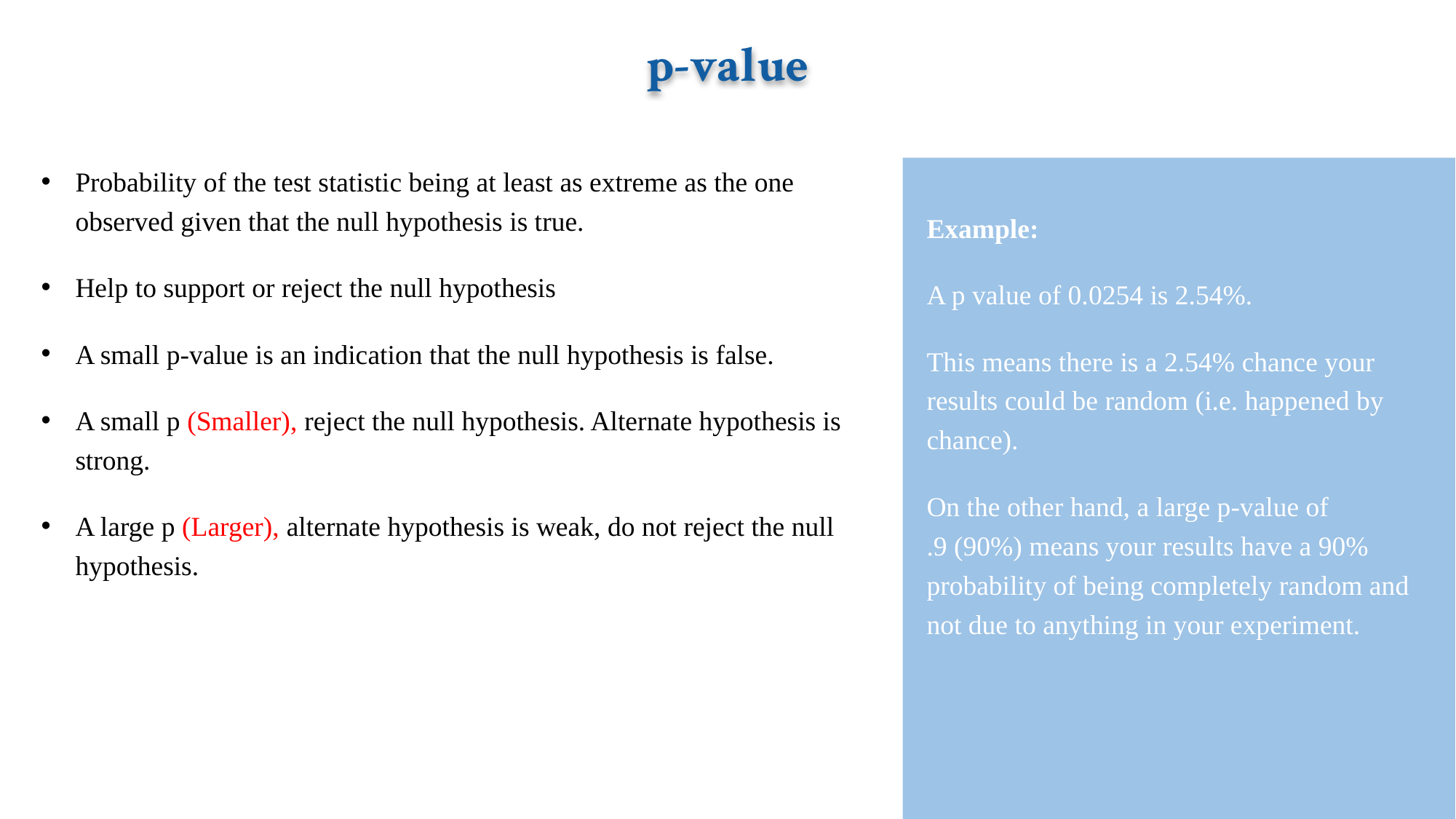

# p-value
Probability of the test statistic being at least as extreme as the one observed given that the null hypothesis is true.
Help to support or reject the null hypothesis
A small p-value is an indication that the null hypothesis is false.
A small p (Smaller), reject the null hypothesis. Alternate hypothesis is strong.
A large p (Larger), alternate hypothesis is weak, do not reject the null hypothesis.

Example:
A p value of 0.0254 is 2.54%.
This means there is a 2.54% chance your results could be random (i.e. happened by chance).
On the other hand, a large p-value of
.9 (90%) means your results have a 90% probability of being completely random and not due to anything in your experiment.